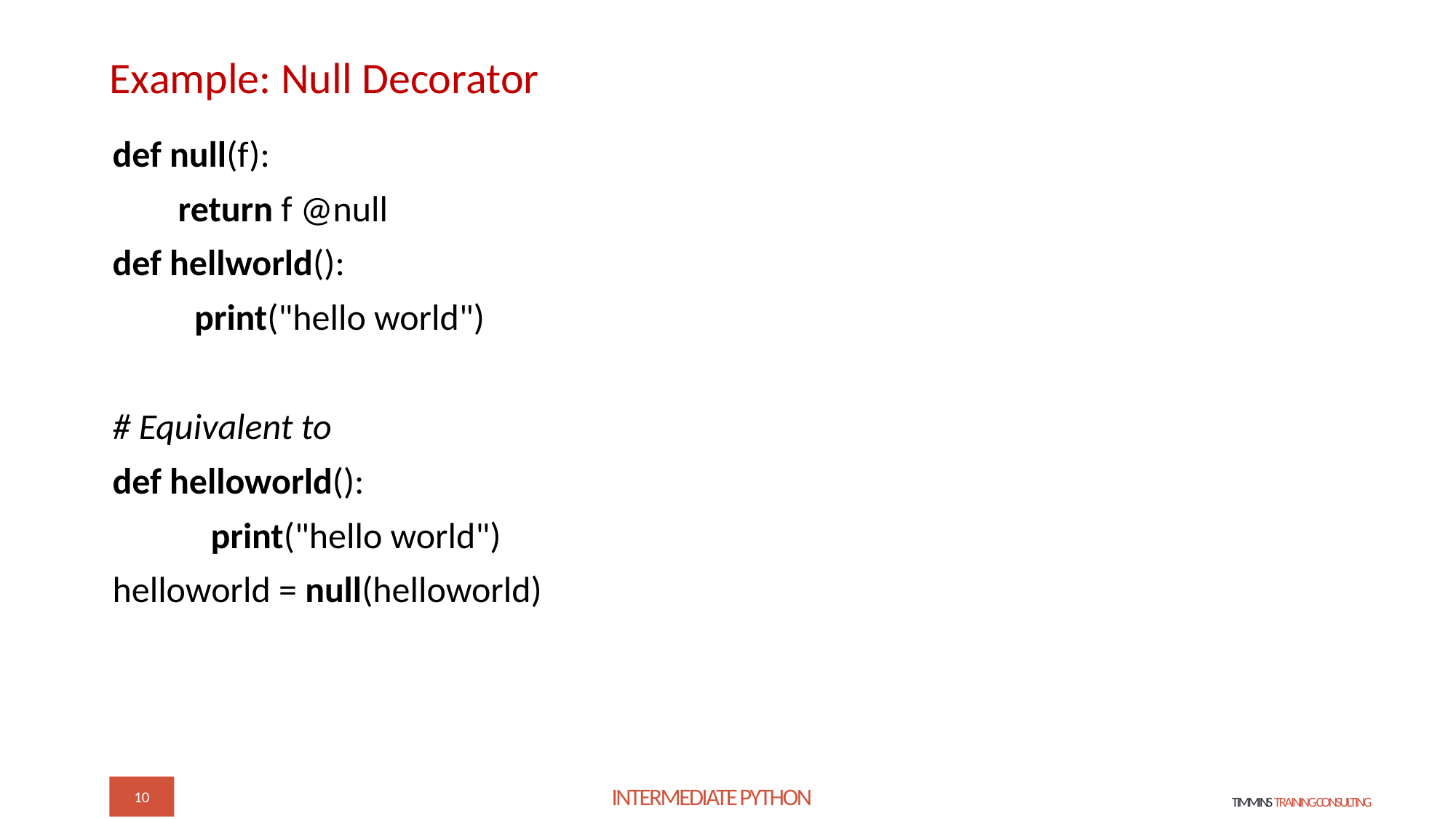

# Example: Null Decorator
def null(f):
        return f @null
def hellworld():
          print("hello world")

# Equivalent to
def helloworld():
            print("hello world")
helloworld = null(helloworld)